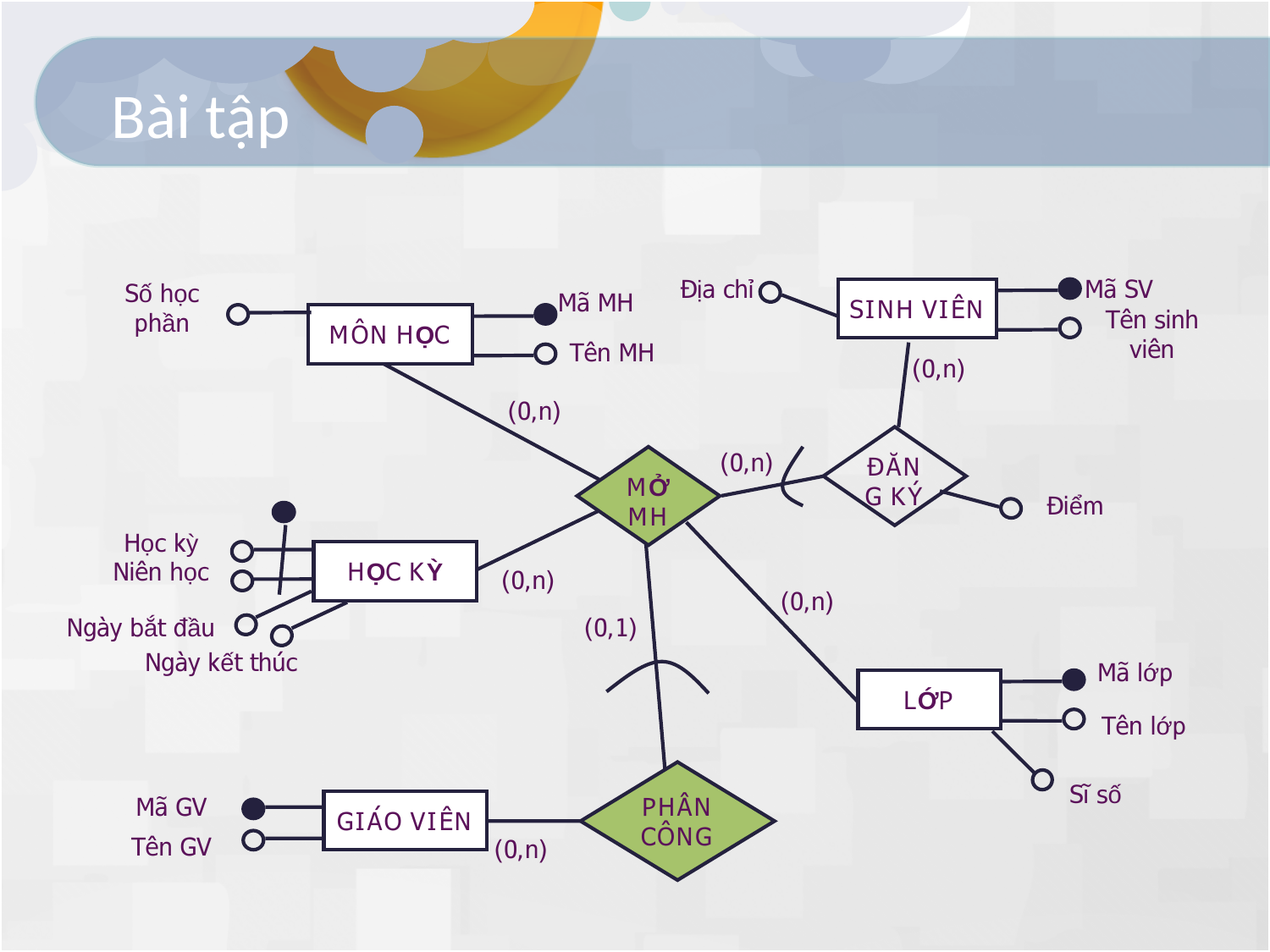

# Bài tập

Địa chỉ
Mã SV
SINH VIÊN

Tên sinh viên

Số học phần
Mã MH

MÔN HỌC

Tên MH

(0,n)

(0,n)
ĐĂNG KÝ
MỞ MH
(0,n)

Điểm

Học kỳ

HỌC KỲ

Niên học

Ngày bắt đầu

Ngày kết thúc

(0,n)
(0,n)
(0,1)
Mã lớp
LỚP

Tên lớp

Sĩ số

PHÂN CÔNG
Mã GV
GIÁO VIÊN

Tên GV

(0,n)